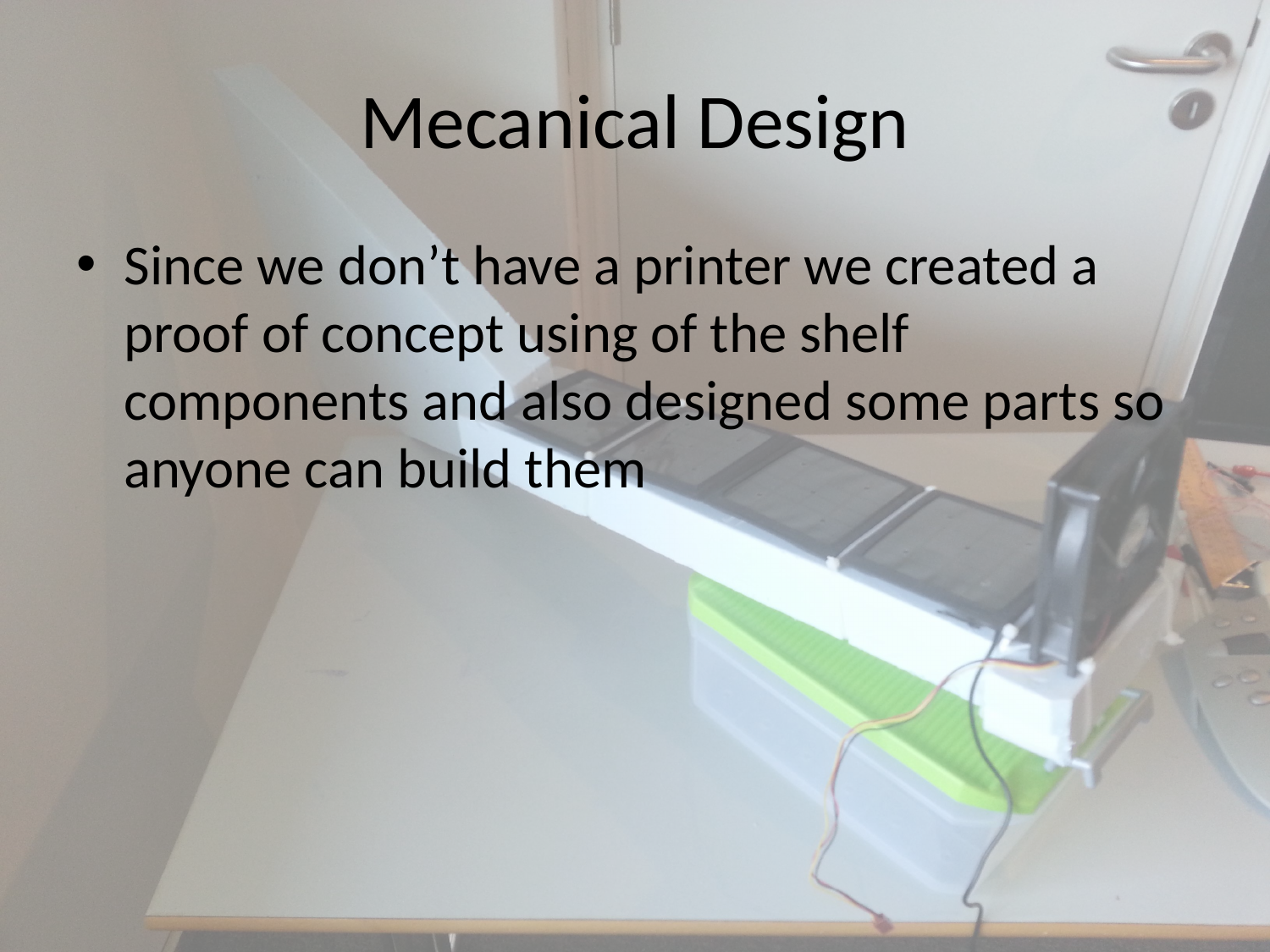

# Mecanical Design
Since we don’t have a printer we created a proof of concept using of the shelf components and also designed some parts so anyone can build them